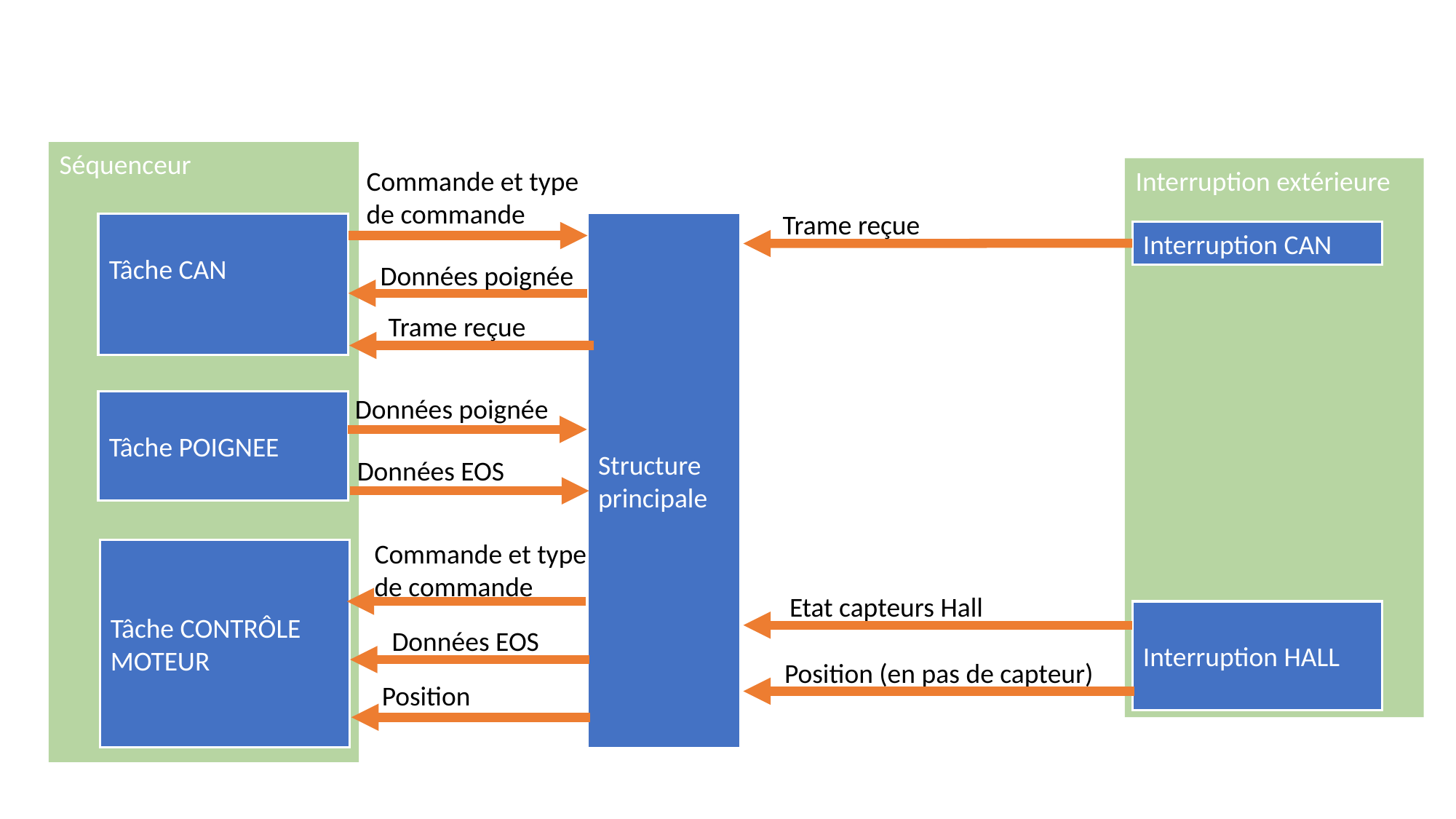

Séquenceur
Commande et type de commande
Interruption extérieure
Trame reçue

Structure principale

Tâche CAN

Interruption CAN
Données poignée
Trame reçue
Données poignée

Tâche POIGNEE

Données EOS
Commande et type de commande

Tâche CONTRÔLE MOTEUR

Etat capteurs Hall

Interruption HALL

Données EOS
Position (en pas de capteur)
Position